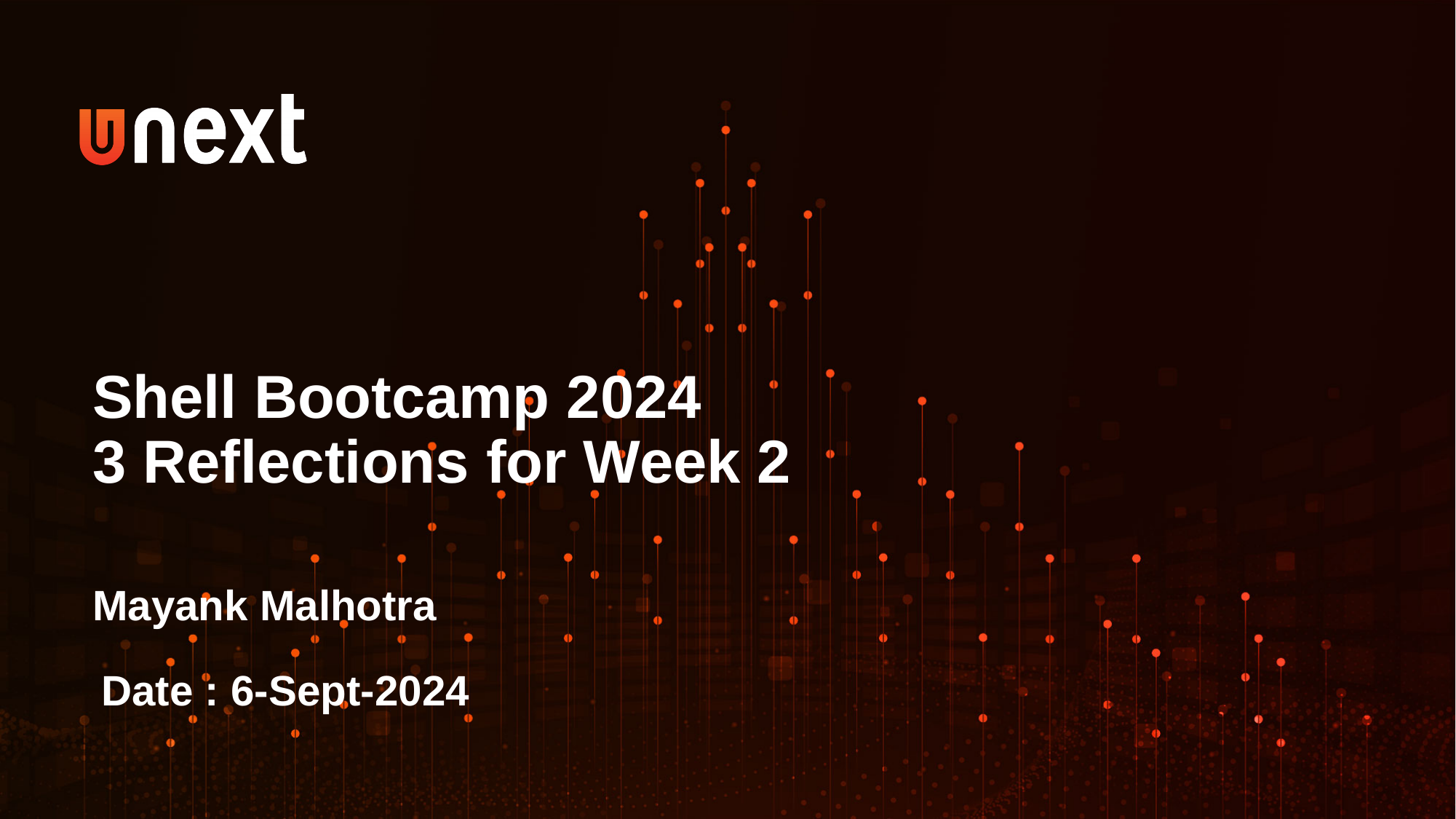

Shell Bootcamp 2024
3 Reflections for Week 2
Mayank Malhotra

Date : 6-Sept-2024